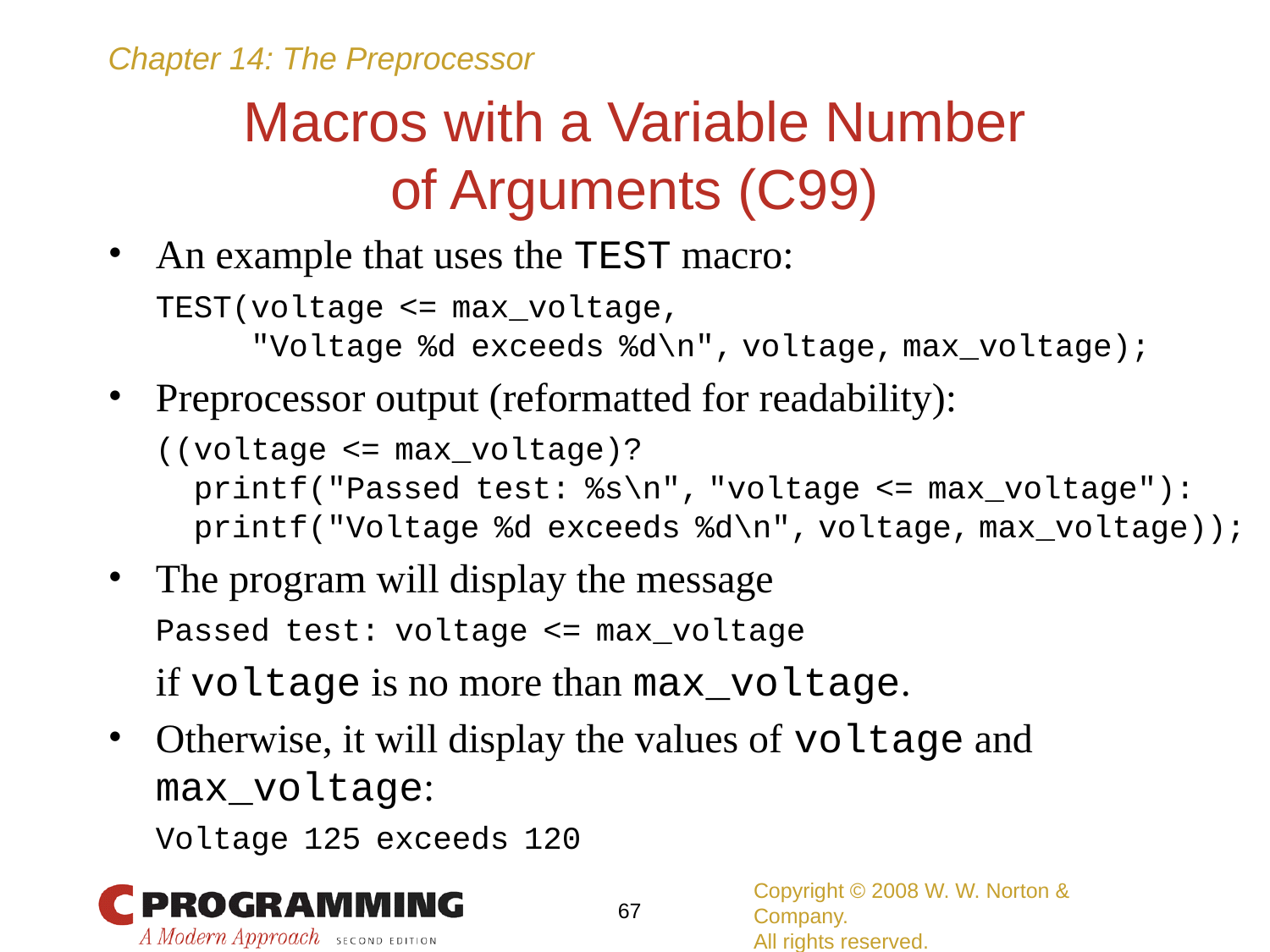

# Macros with a Variable Number of Arguments (C99)
An example that uses the TEST macro:
	TEST(voltage <= max_voltage,
	     "Voltage %d exceeds %d\n", voltage, max_voltage);
Preprocessor output (reformatted for readability):
	((voltage <= max_voltage)?
	  printf("Passed test: %s\n", "voltage <= max_voltage"):
	  printf("Voltage %d exceeds %d\n", voltage, max_voltage));
The program will display the message
	Passed test: voltage <= max_voltage
	if voltage is no more than max_voltage.
Otherwise, it will display the values of voltage and max_voltage:
	Voltage 125 exceeds 120
Copyright © 2008 W. W. Norton & Company.
All rights reserved.
67